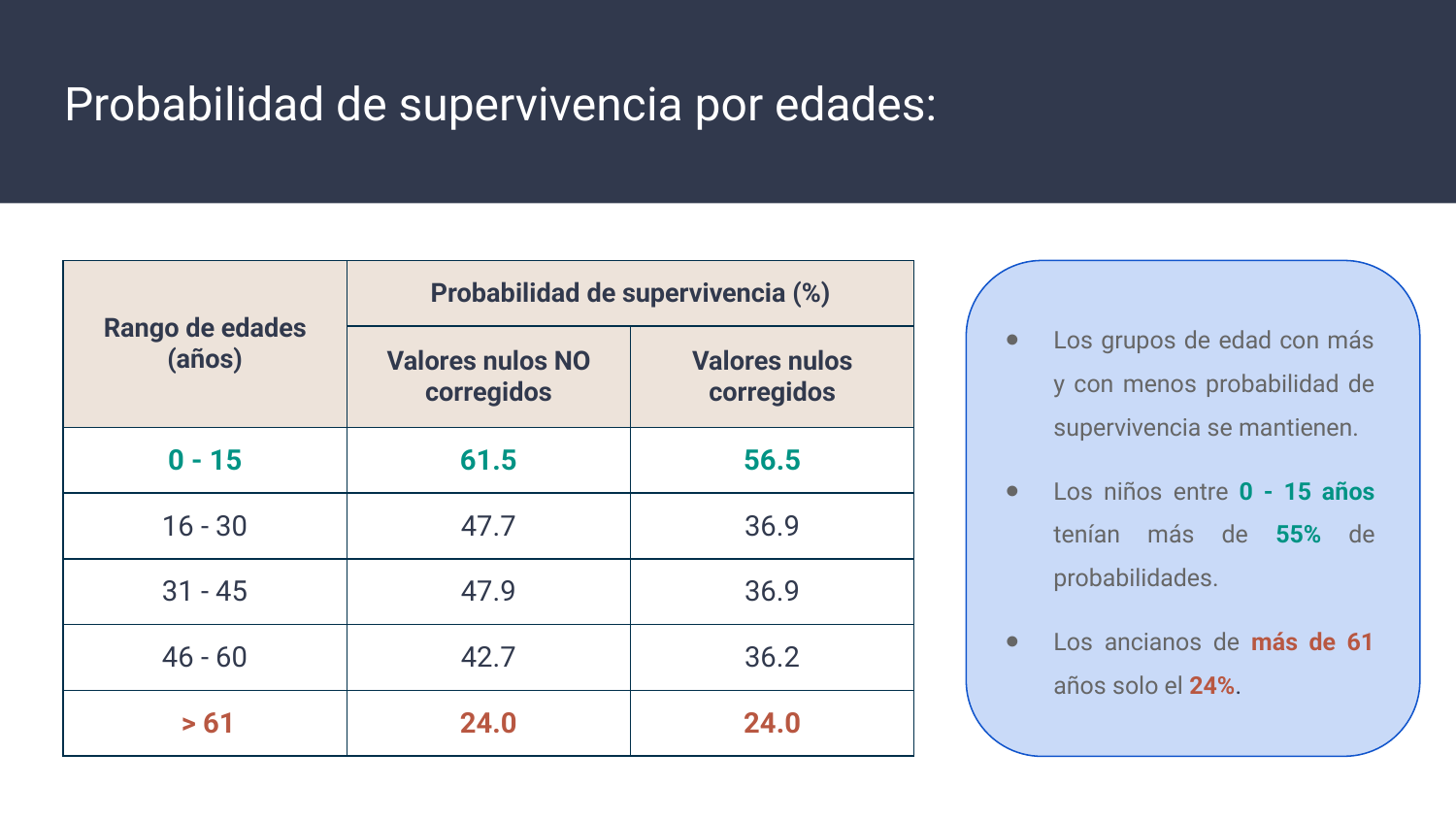

# Probabilidad de supervivencia por edades:
| Rango de edades (años) | Probabilidad de supervivencia (%) |  |
| --- | --- | --- |
|  | Valores nulos NO corregidos | Valores nulos corregidos |
| 0 - 15 | 61.5 | 56.5 |
| 16 - 30 | 47.7 | 36.9 |
| 31 - 45 | 47.9 | 36.9 |
| 46 - 60 | 42.7 | 36.2 |
| > 61 | 24.0 | 24.0 |

Los grupos de edad con más y con menos probabilidad de supervivencia se mantienen.
Los niños entre 0 - 15 años tenían más de 55% de probabilidades.
Los ancianos de más de 61 años solo el 24%.